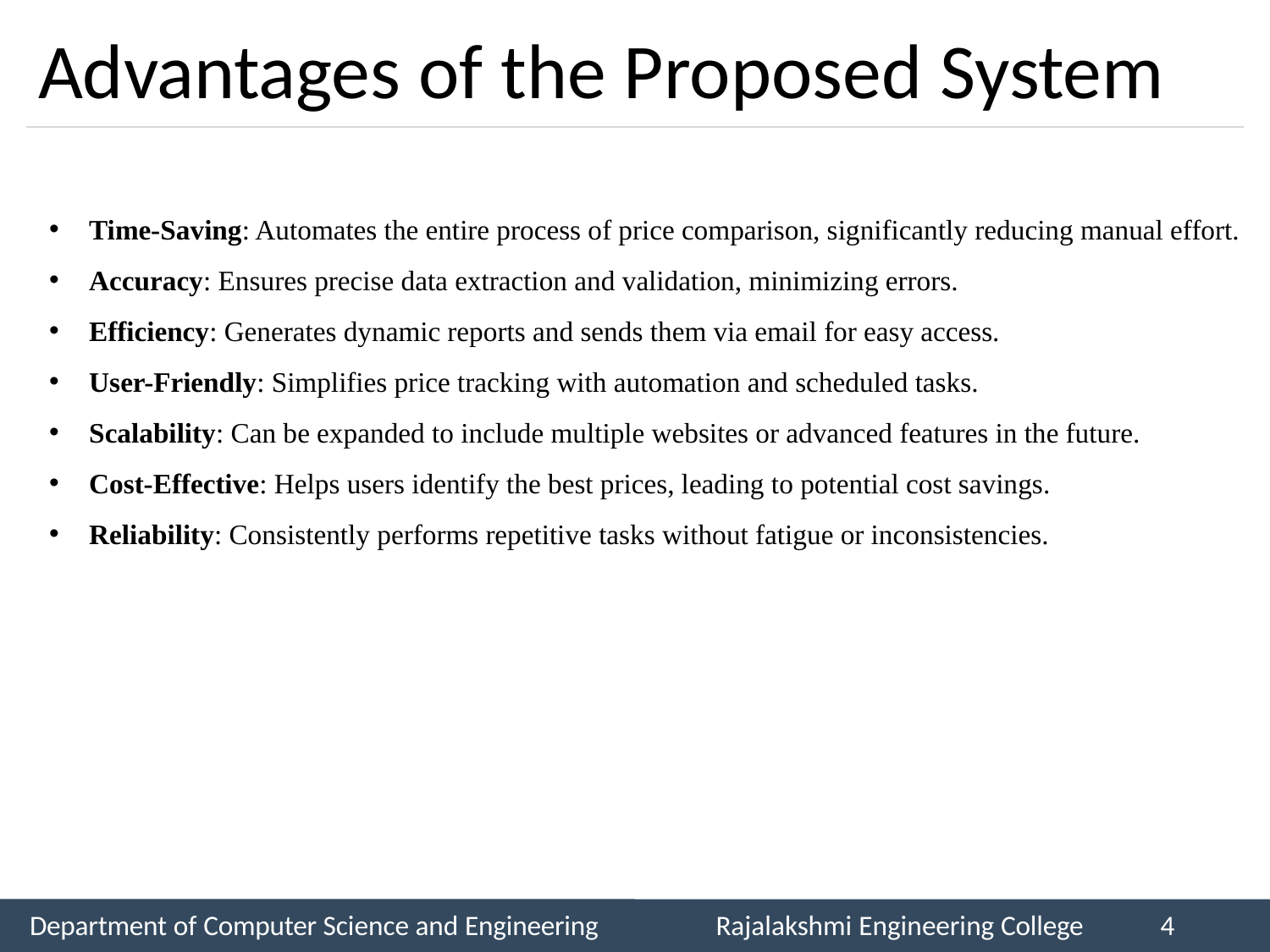

# Advantages of the Proposed System
Time-Saving: Automates the entire process of price comparison, significantly reducing manual effort.
Accuracy: Ensures precise data extraction and validation, minimizing errors.
Efficiency: Generates dynamic reports and sends them via email for easy access.
User-Friendly: Simplifies price tracking with automation and scheduled tasks.
Scalability: Can be expanded to include multiple websites or advanced features in the future.
Cost-Effective: Helps users identify the best prices, leading to potential cost savings.
Reliability: Consistently performs repetitive tasks without fatigue or inconsistencies.

Department of Computer Science and Engineering
Rajalakshmi Engineering College
4